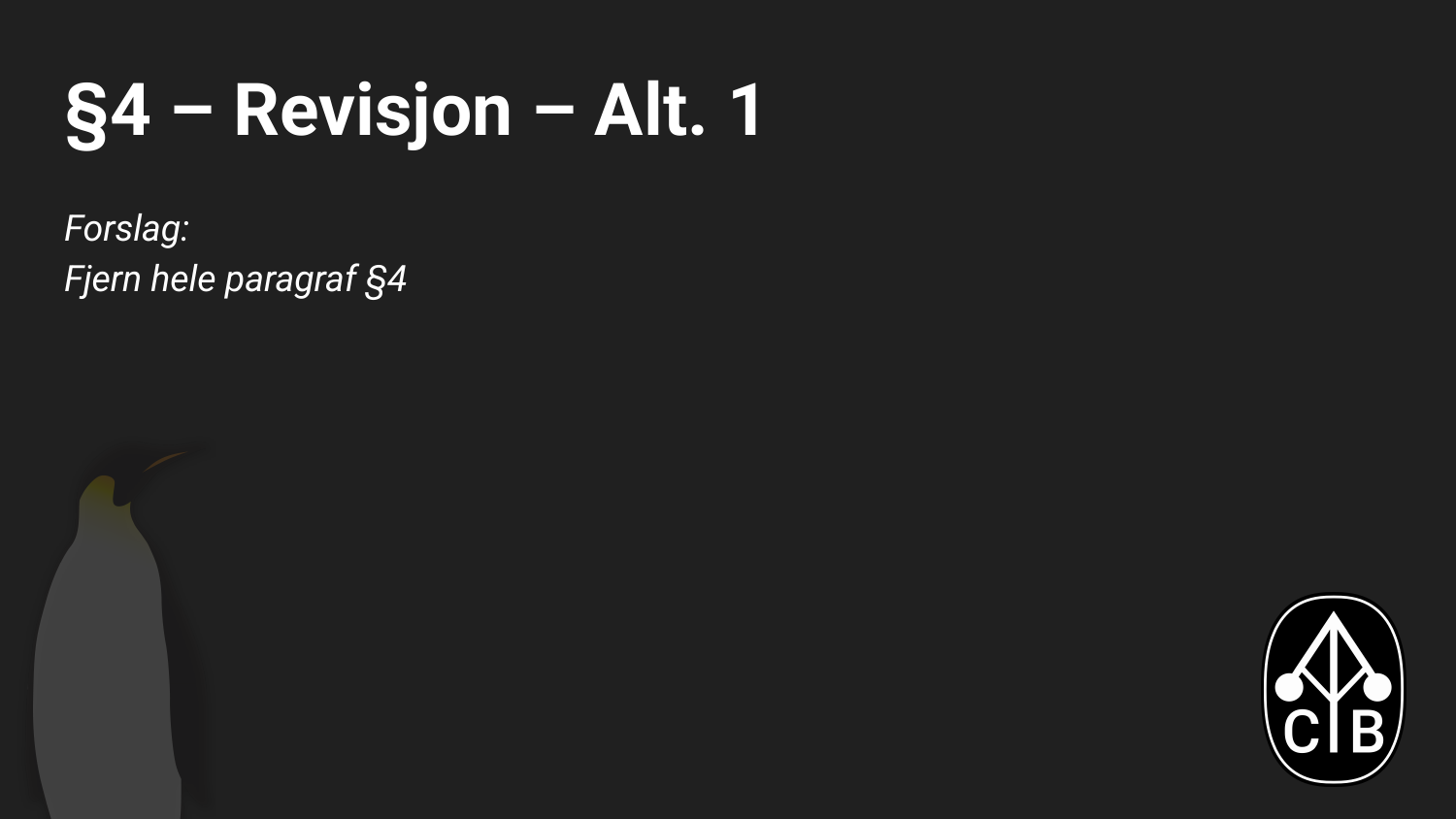

# §4 – Revisjon – Alt. 1
Forslag:
Fjern hele paragraf §4